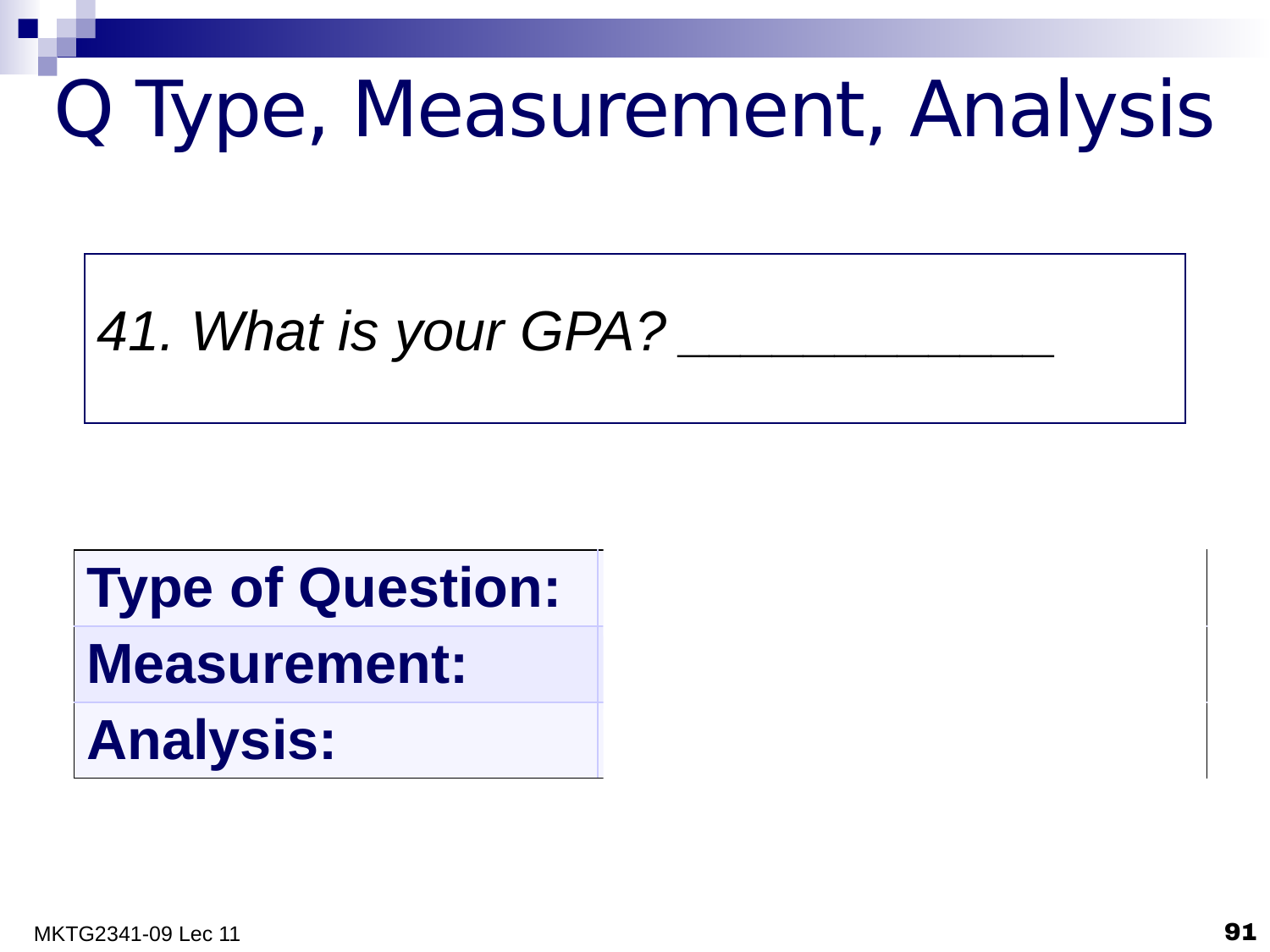

# Q Type, Measurement, Analysis

41. What is your GPA? ____________

| Type of Question: | Single Response |
| --- | --- |
| Measurement: | Metric |
| Analysis: | Average |

MKTG2341-09 Lec 11
91